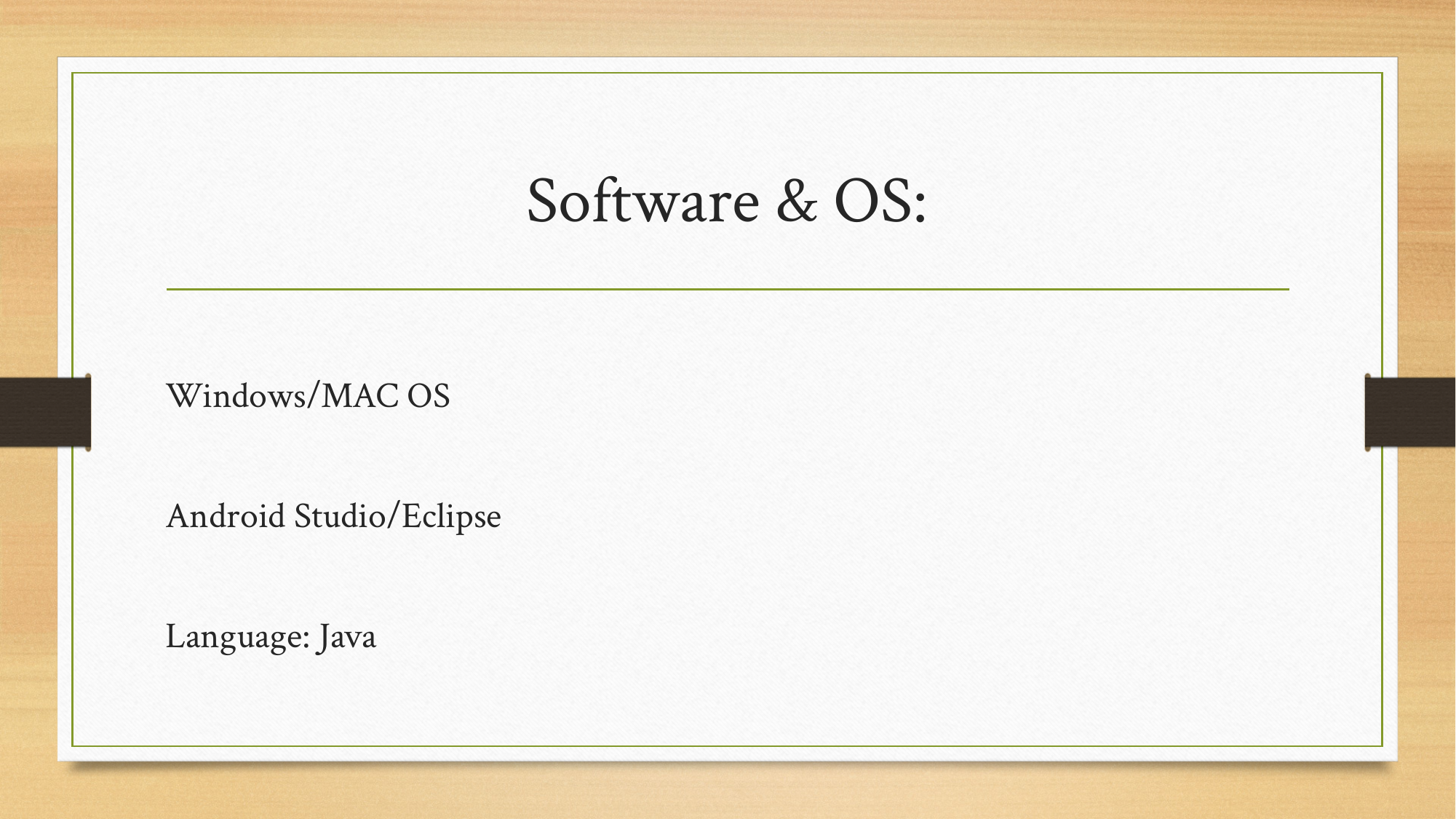

# Software & OS:

Windows/MAC OS

Android Studio/Eclipse

Language: Java